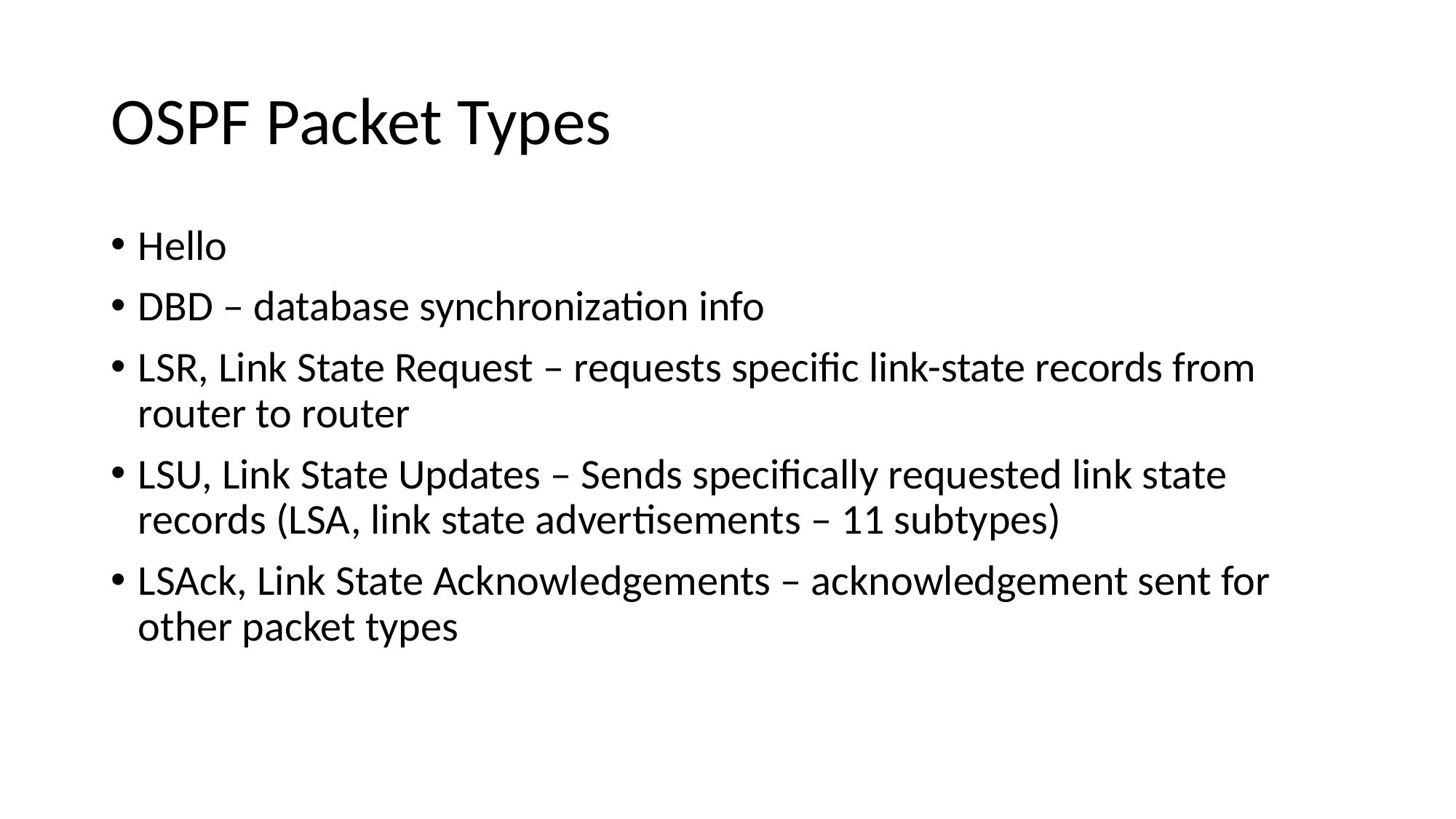

# OSPF Packet Types
Hello
DBD – database synchronization info
LSR, Link State Request – requests specific link-state records from router to router
LSU, Link State Updates – Sends specifically requested link state records (LSA, link state advertisements – 11 subtypes)
LSAck, Link State Acknowledgements – acknowledgement sent for other packet types